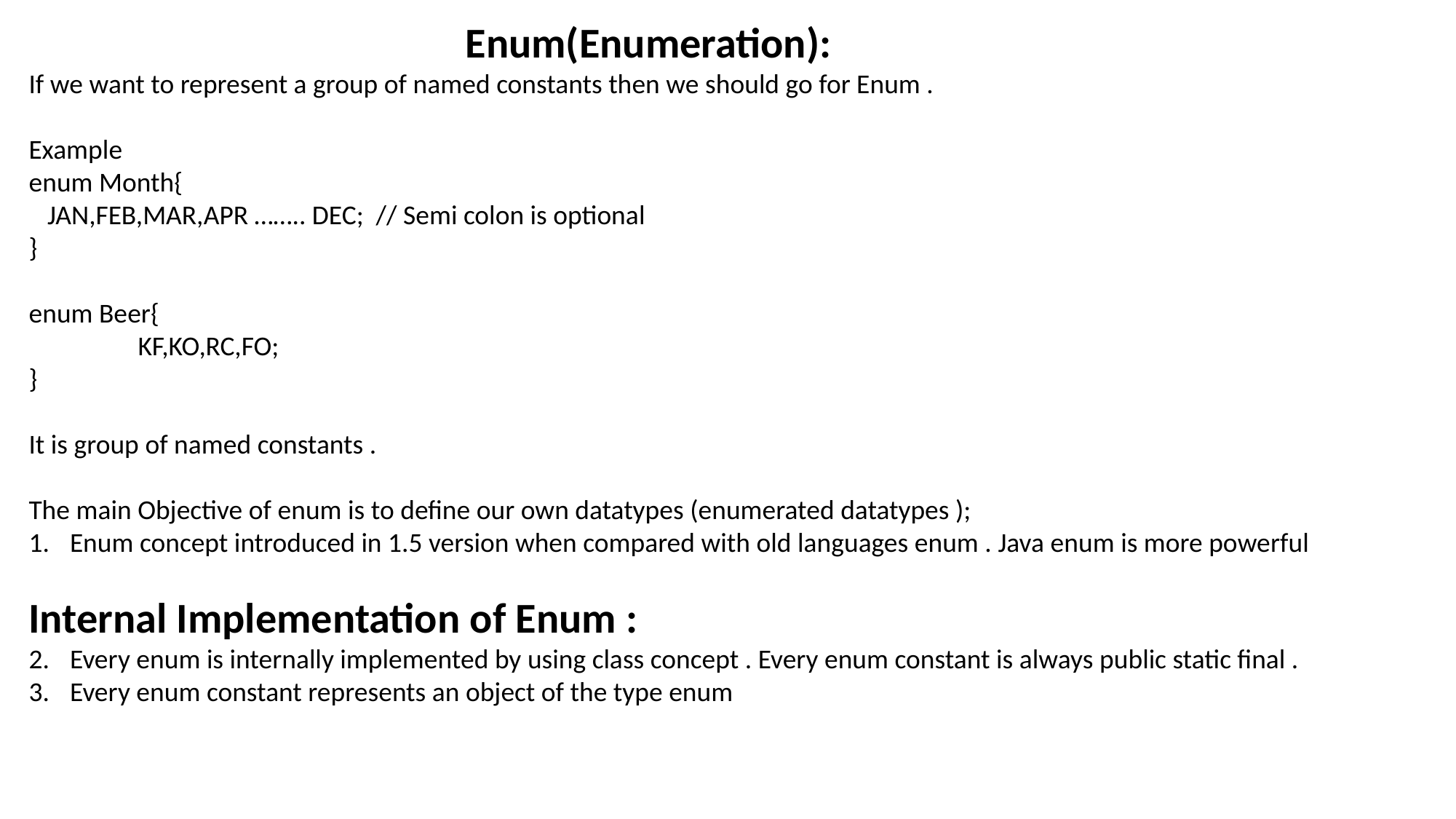

Enum(Enumeration):
If we want to represent a group of named constants then we should go for Enum .

Example
enum Month{
   JAN,FEB,MAR,APR …….. DEC;  // Semi colon is optional
}

enum Beer{
	KF,KO,RC,FO;
}

It is group of named constants .

The main Objective of enum is to define our own datatypes (enumerated datatypes );
Enum concept introduced in 1.5 version when compared with old languages enum . Java enum is more powerful

Internal Implementation of Enum :
Every enum is internally implemented by using class concept . Every enum constant is always public static final .
Every enum constant represents an object of the type enum